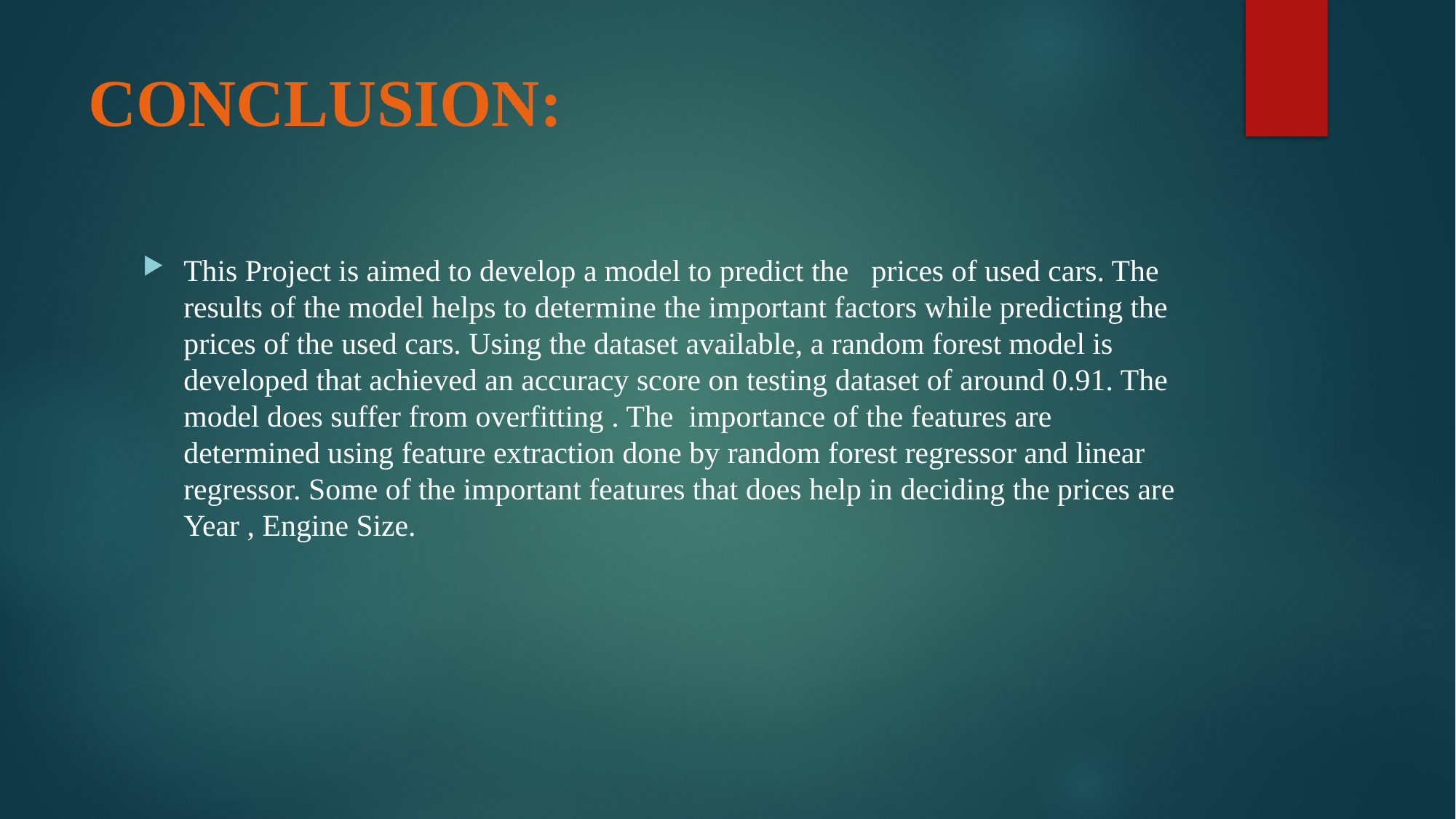

# CONCLUSION:
This Project is aimed to develop a model to predict the   prices of used cars. The results of the model helps to determine the important factors while predicting the prices of the used cars. Using the dataset available, a random forest model is developed that achieved an accuracy score on testing dataset of around 0.91. The model does suffer from overfitting . The  importance of the features are determined using feature extraction done by random forest regressor and linear regressor. Some of the important features that does help in deciding the prices are Year , Engine Size.